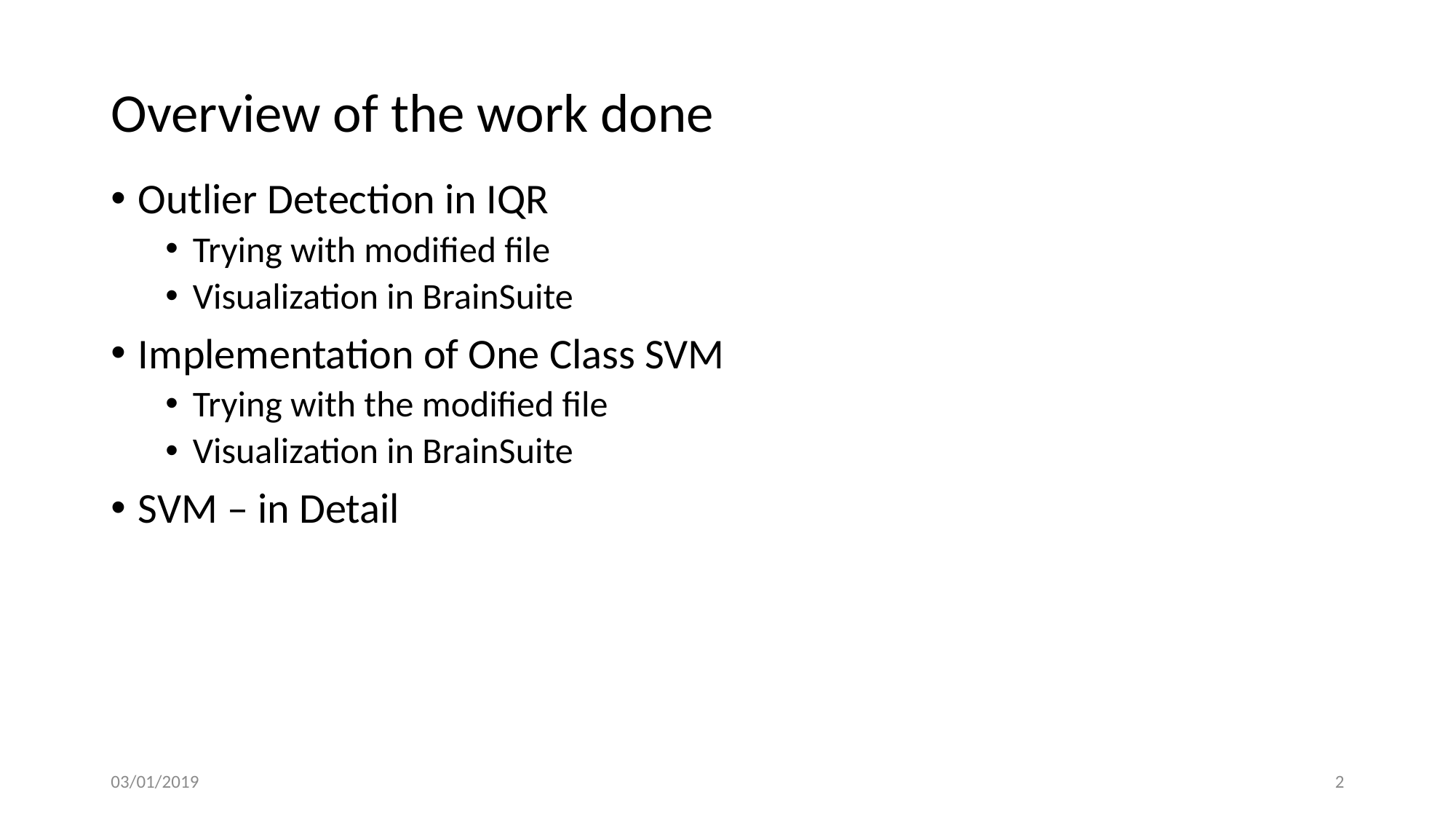

Overview of the work done
Outlier Detection in IQR
Trying with modified file
Visualization in BrainSuite
Implementation of One Class SVM
Trying with the modified file
Visualization in BrainSuite
SVM – in Detail

03/01/2019
2